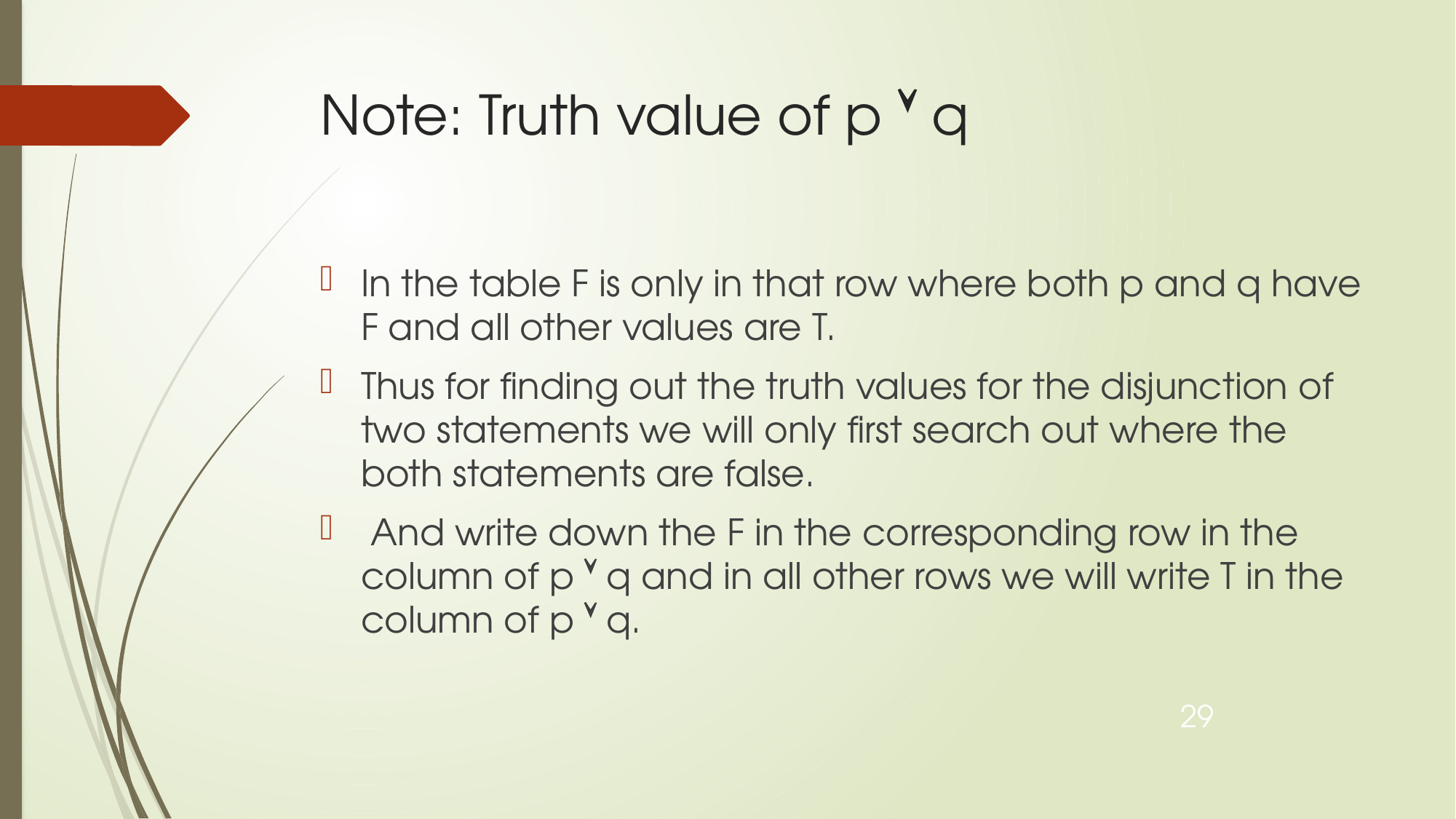

# Note: Truth value of p ∨ q
In the table F is only in that row where both p and q have F and all other values are T.
Thus for finding out the truth values for the disjunction of  two statements we will only first search out where the both statements are false.
 And write down the F in the corresponding row in the column of p ∨ q and in all other rows we will write T in the column of p ∨ q.

29